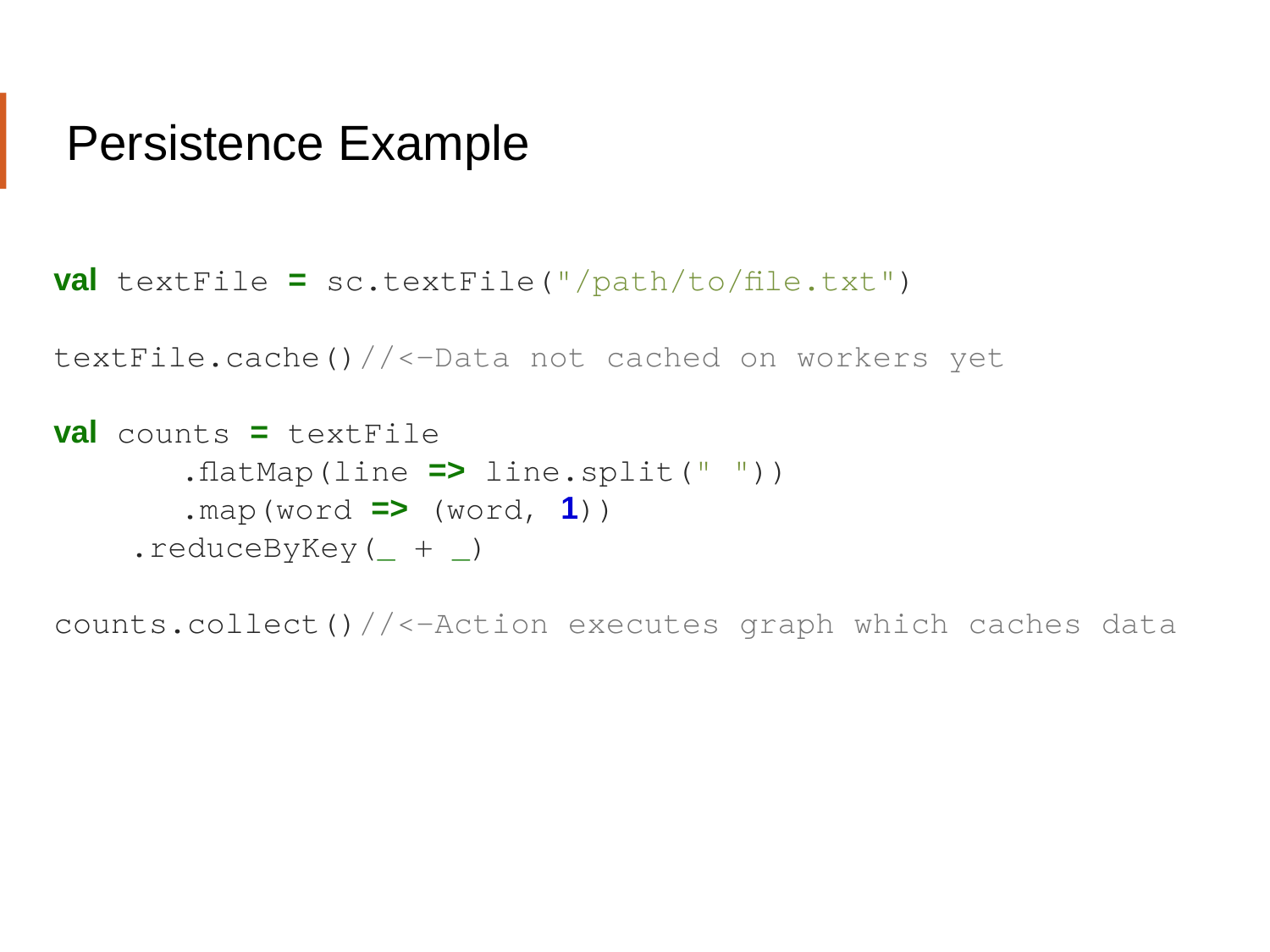

# Persistence Example
val textFile = sc.textFile("/path/to/file.txt")

textFile.cache()//<-Data not cached on workers yet

val counts = textFile
	.flatMap(line => line.split(" "))
	.map(word => (word, 1))
    .reduceByKey(_ + _)

counts.collect()//<-Action executes graph which caches data